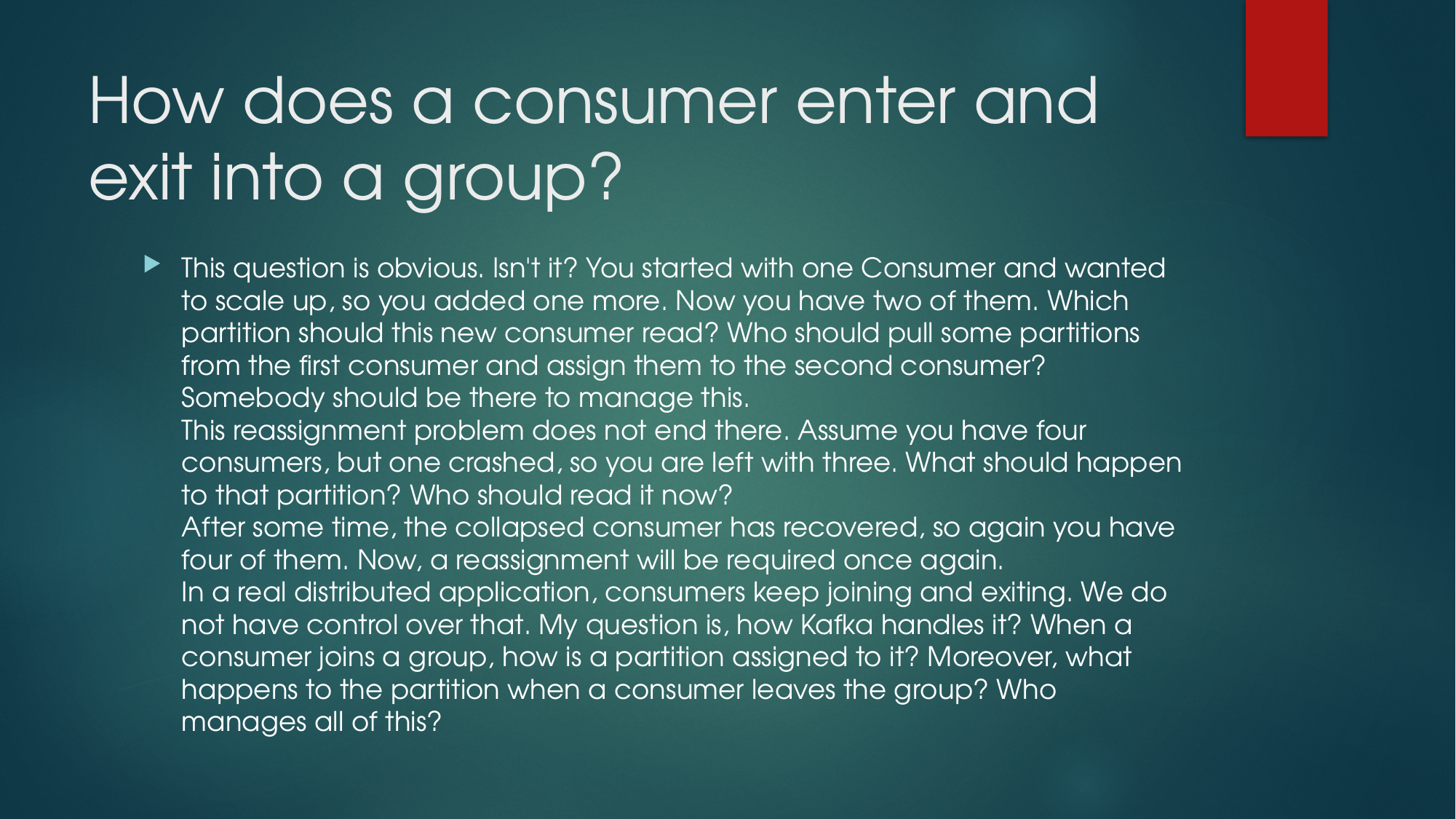

# How does a consumer enter and exit into a group?
This question is obvious. Isn't it? You started with one Consumer and wanted to scale up, so you added one more. Now you have two of them. Which partition should this new consumer read? Who should pull some partitions from the first consumer and assign them to the second consumer? Somebody should be there to manage this.
This reassignment problem does not end there. Assume you have four consumers, but one crashed, so you are left with three. What should happen to that partition? Who should read it now?
After some time, the collapsed consumer has recovered, so again you have four of them. Now, a reassignment will be required once again.
In a real distributed application, consumers keep joining and exiting. We do not have control over that. My question is, how Kafka handles it? When a consumer joins a group, how is a partition assigned to it? Moreover, what happens to the partition when a consumer leaves the group? Who manages all of this?